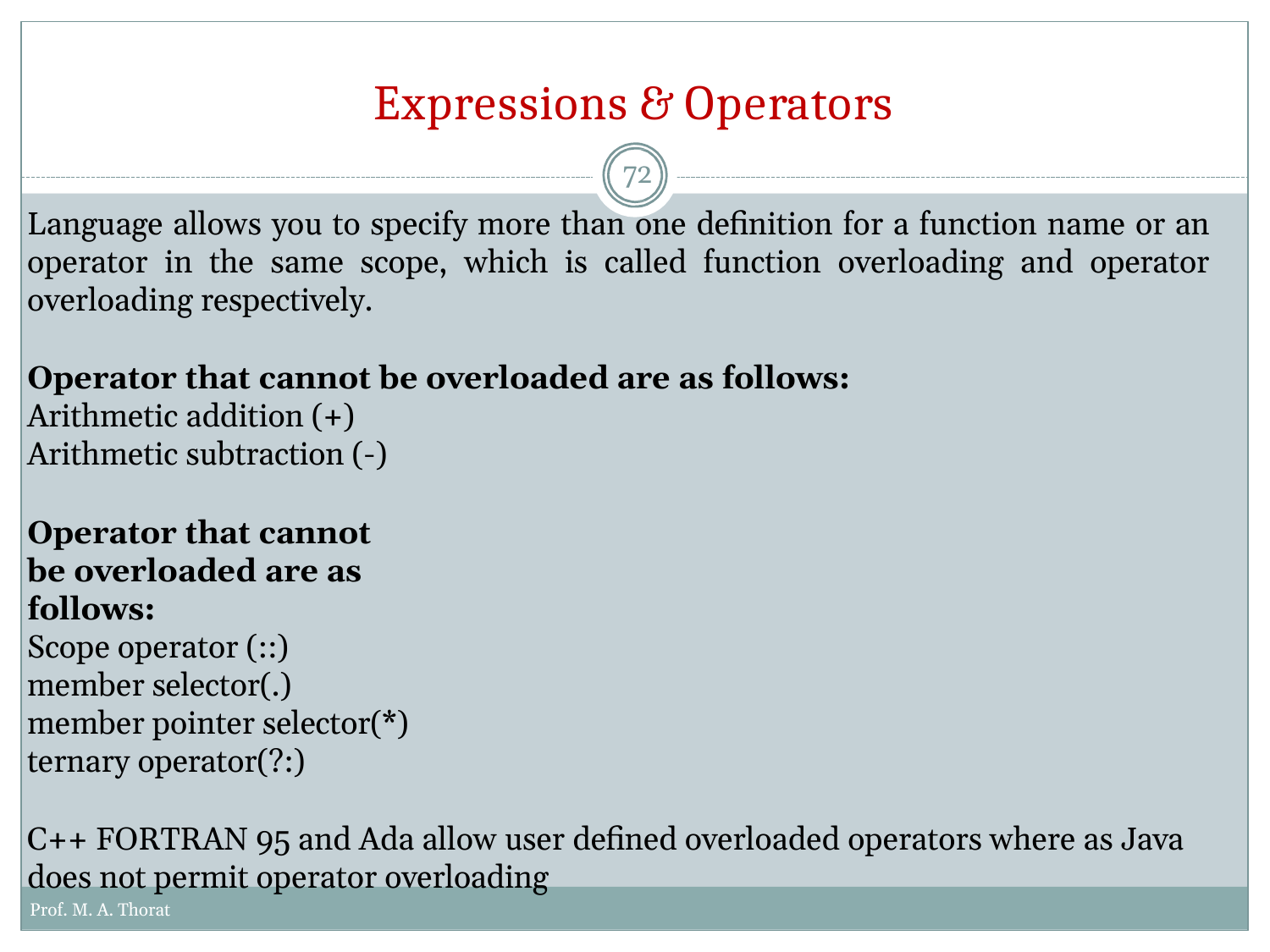

# Expressions & Operators
72
Language allows you to specify more than one definition for a function name or an operator in the same scope, which is called function overloading and operator overloading respectively.

Operator that cannot be overloaded are as follows:
Arithmetic addition (+) Arithmetic subtraction (-)

Operator that cannot be overloaded are as follows:
Scope operator (::) member selector(.) member pointer selector(*) ternary operator(?:)

C++ FORTRAN 95 and Ada allow user defined overloaded operators where as Java does not permit operator overloading
Prof. M. A. Thorat